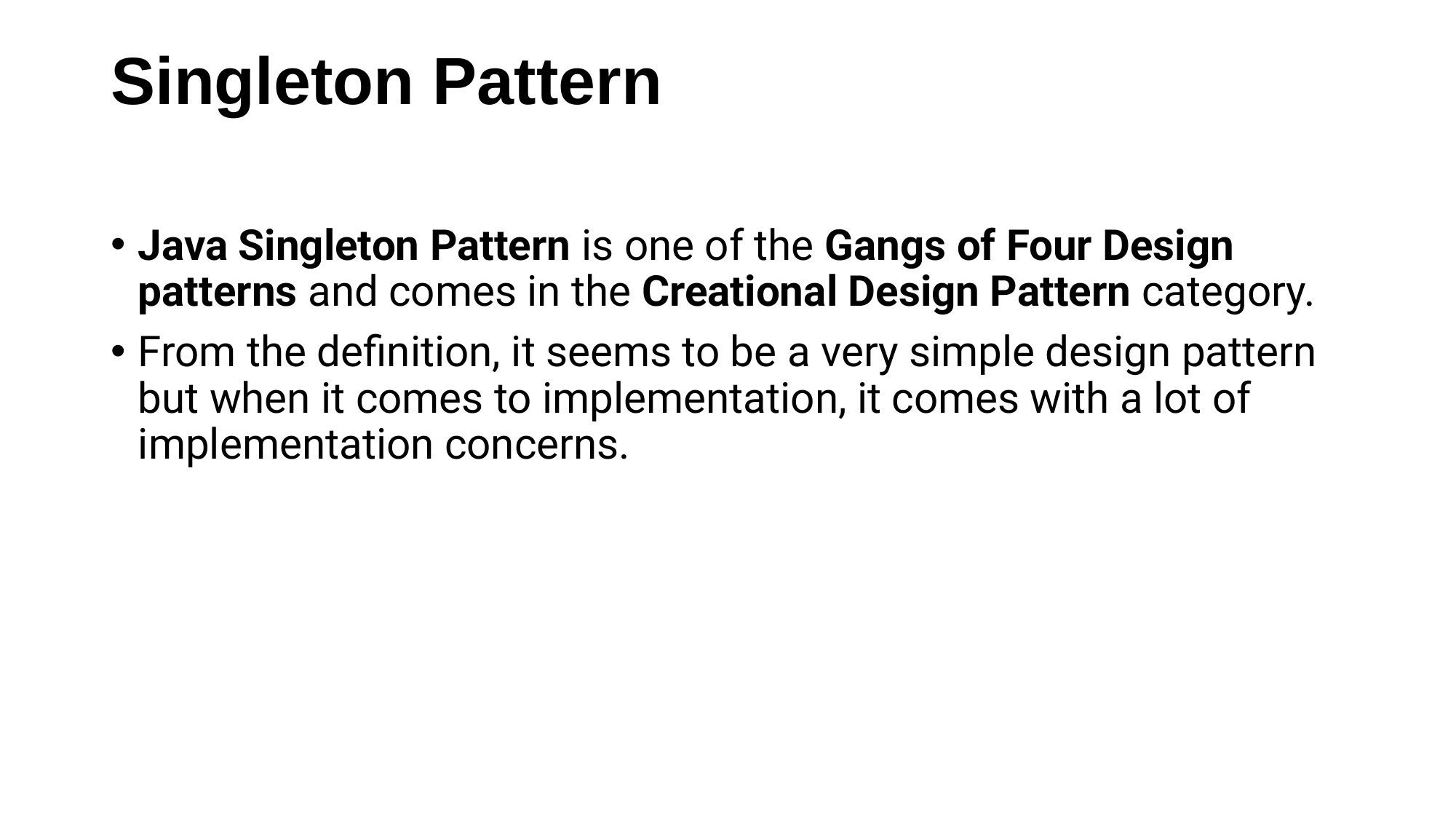

# Singleton Pattern
Java Singleton Pattern is one of the Gangs of Four Design patterns and comes in the Creational Design Pattern category.
From the definition, it seems to be a very simple design pattern but when it comes to implementation, it comes with a lot of implementation concerns.